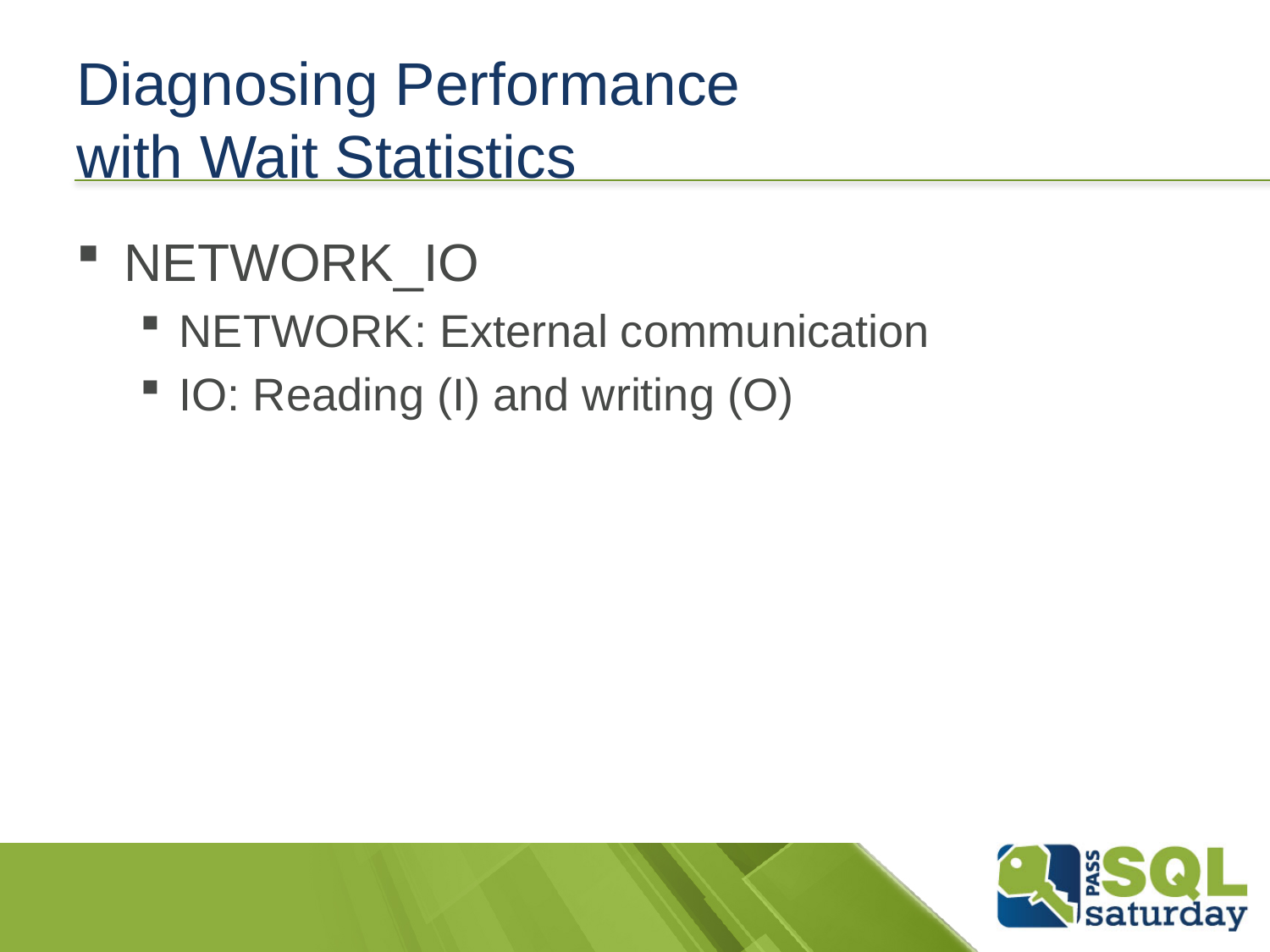

# Diagnosing Performance with Wait Statistics
NETWORK_IO
NETWORK: External communication
IO: Reading (I) and writing (O)